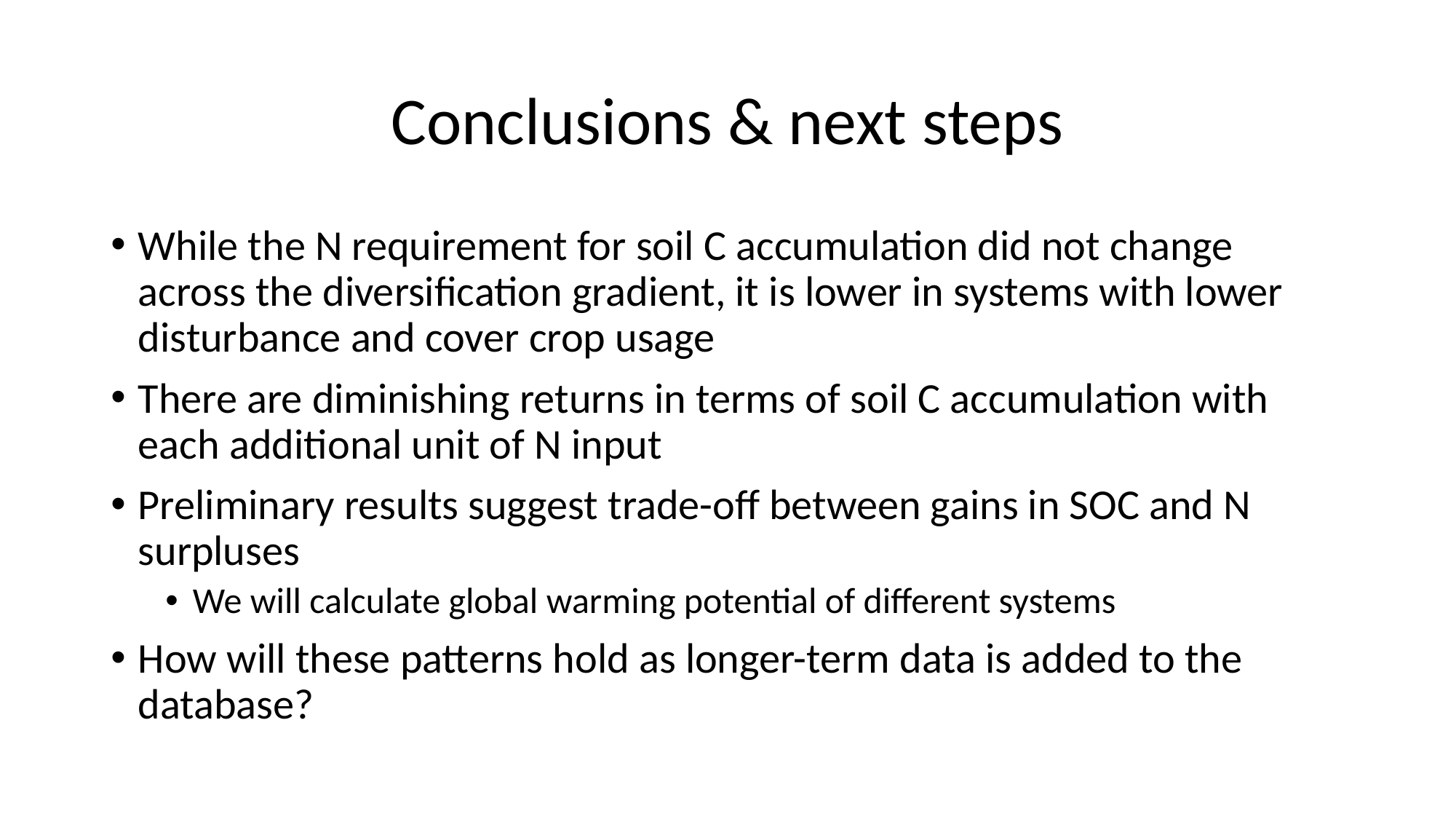

# Conclusions & next steps
While the N requirement for soil C accumulation did not change across the diversification gradient, it is lower in systems with lower disturbance and cover crop usage
There are diminishing returns in terms of soil C accumulation with each additional unit of N input
Preliminary results suggest trade-off between gains in SOC and N surpluses
We will calculate global warming potential of different systems
How will these patterns hold as longer-term data is added to the database?